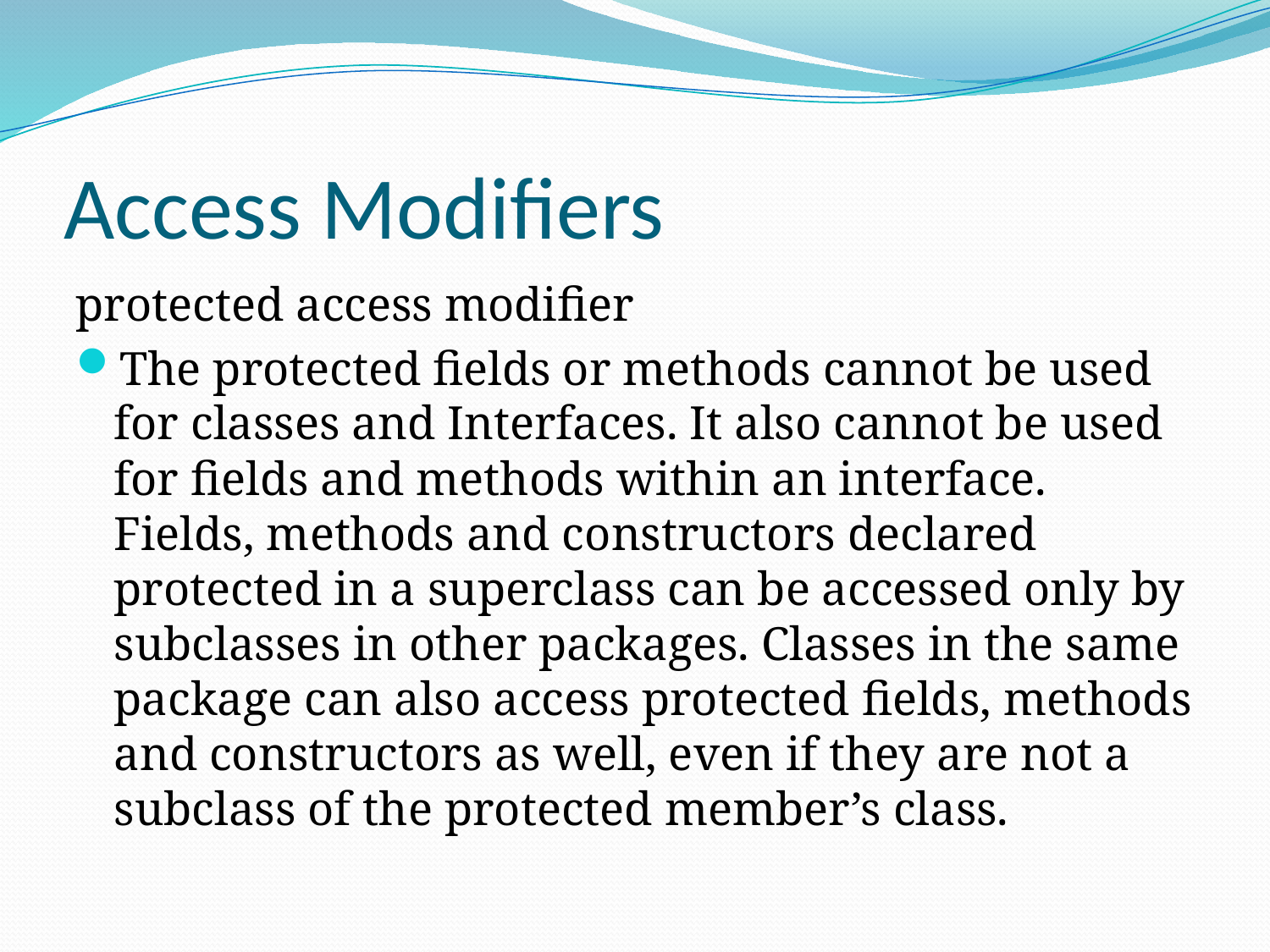

# Access Modifiers
protected access modifier
The protected fields or methods cannot be used for classes and Interfaces. It also cannot be used for fields and methods within an interface. Fields, methods and constructors declared protected in a superclass can be accessed only by subclasses in other packages. Classes in the same package can also access protected fields, methods and constructors as well, even if they are not a subclass of the protected member’s class.